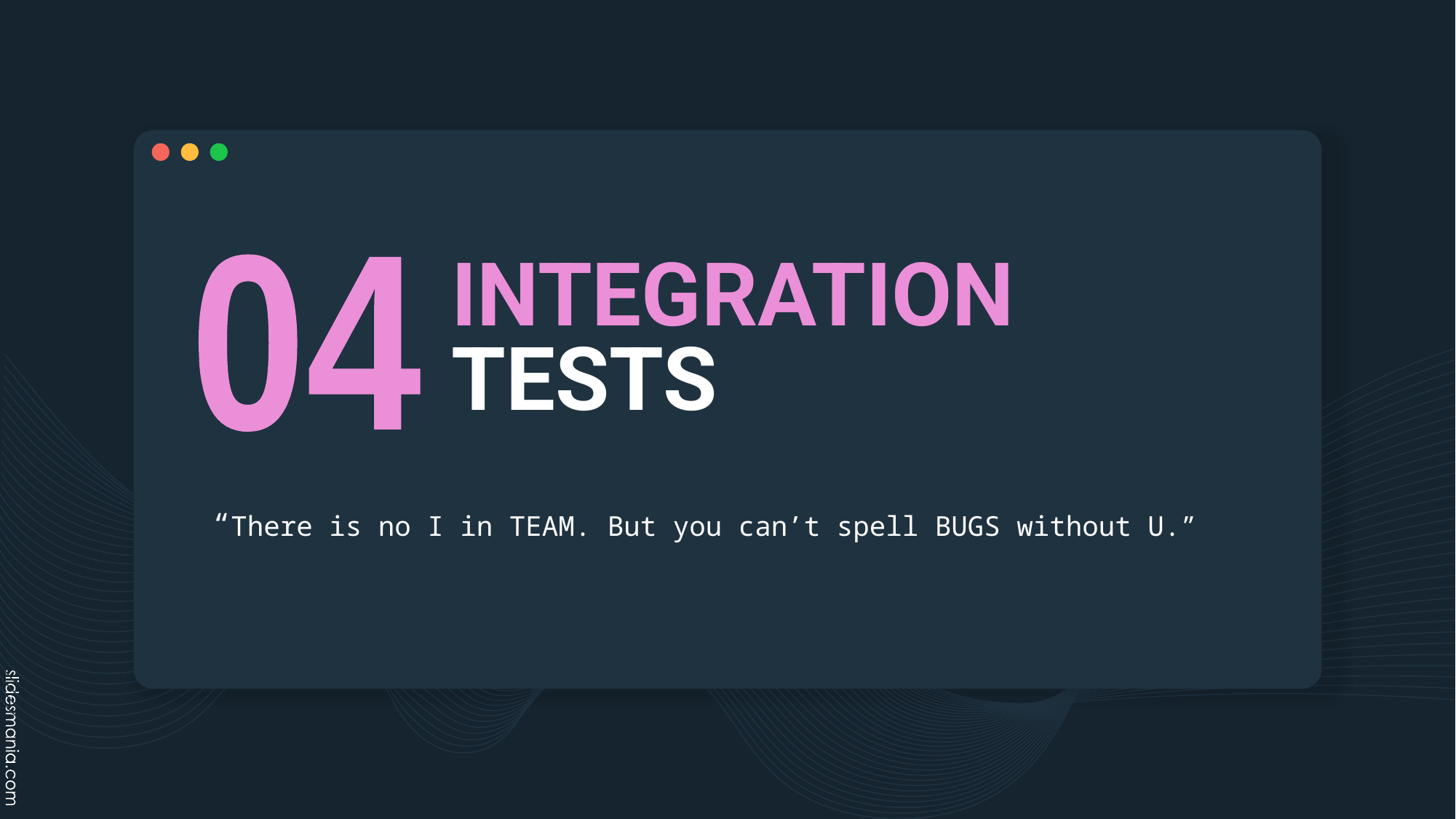

# INTEGRATION TESTS
04
“There is no I in TEAM. But you can’t spell BUGS without U.”